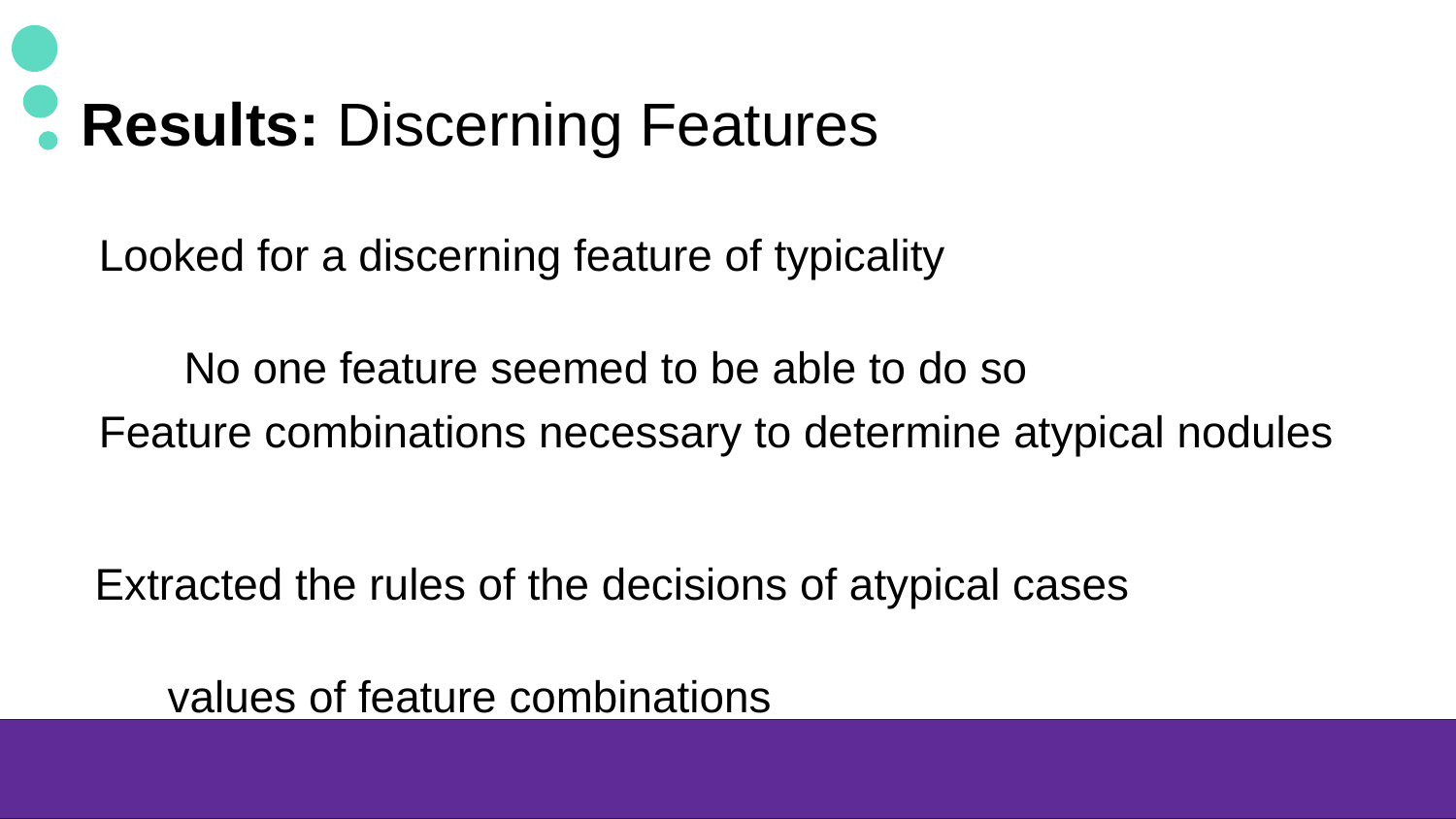

# Results: Discerning Features
Looked for a discerning feature of typicality
 No one feature seemed to be able to do so

Feature combinations necessary to determine atypical nodules

Extracted the rules of the decisions of atypical cases
values of feature combinations